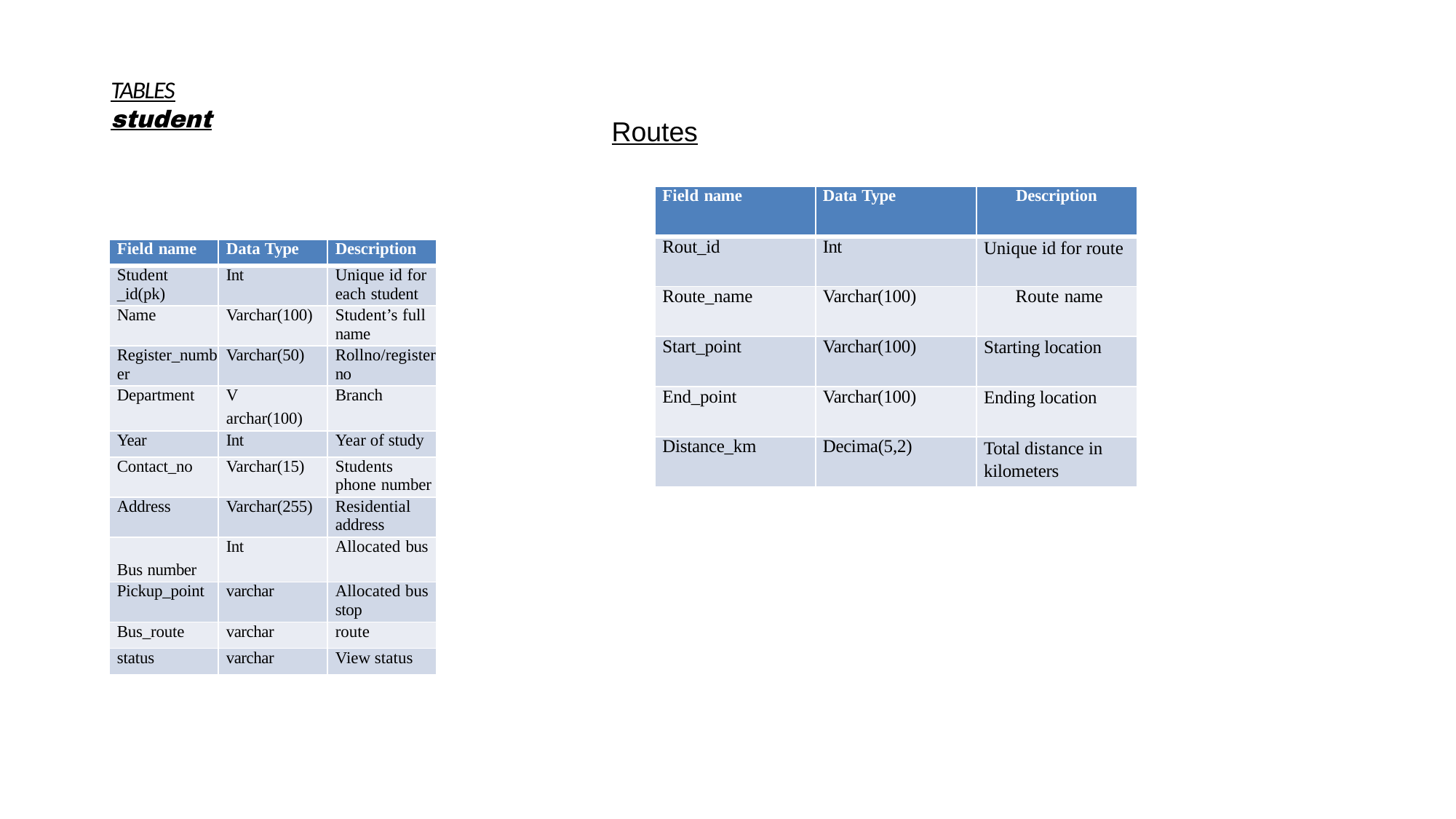

# TABLES student
Routes

| Field name | Data Type | Description |
| --- | --- | --- |
| Rout\_id | Int | Unique id for route |
| Route\_name | Varchar(100) | Route name |
| Start\_point | Varchar(100) | Starting location |
| End\_point | Varchar(100) | Ending location |
| Distance\_km | Decima(5,2) | Total distance in kilometers |
| Field name | Data Type | Description |
| --- | --- | --- |
| Student \_id(pk) | Int | Unique id for each student |
| Name | Varchar(100) | Student’s full name |
| Register\_number | Varchar(50) | Rollno/register no |
| Department | V archar(100) | Branch |
| Year | Int | Year of study |
| Contact\_no | Varchar(15) | Students phone number |
| Address | Varchar(255) | Residential address |
| Bus number | Int | Allocated bus |
| Pickup\_point | varchar | Allocated bus stop |
| Bus\_route | varchar | route |
| status | varchar | View status |